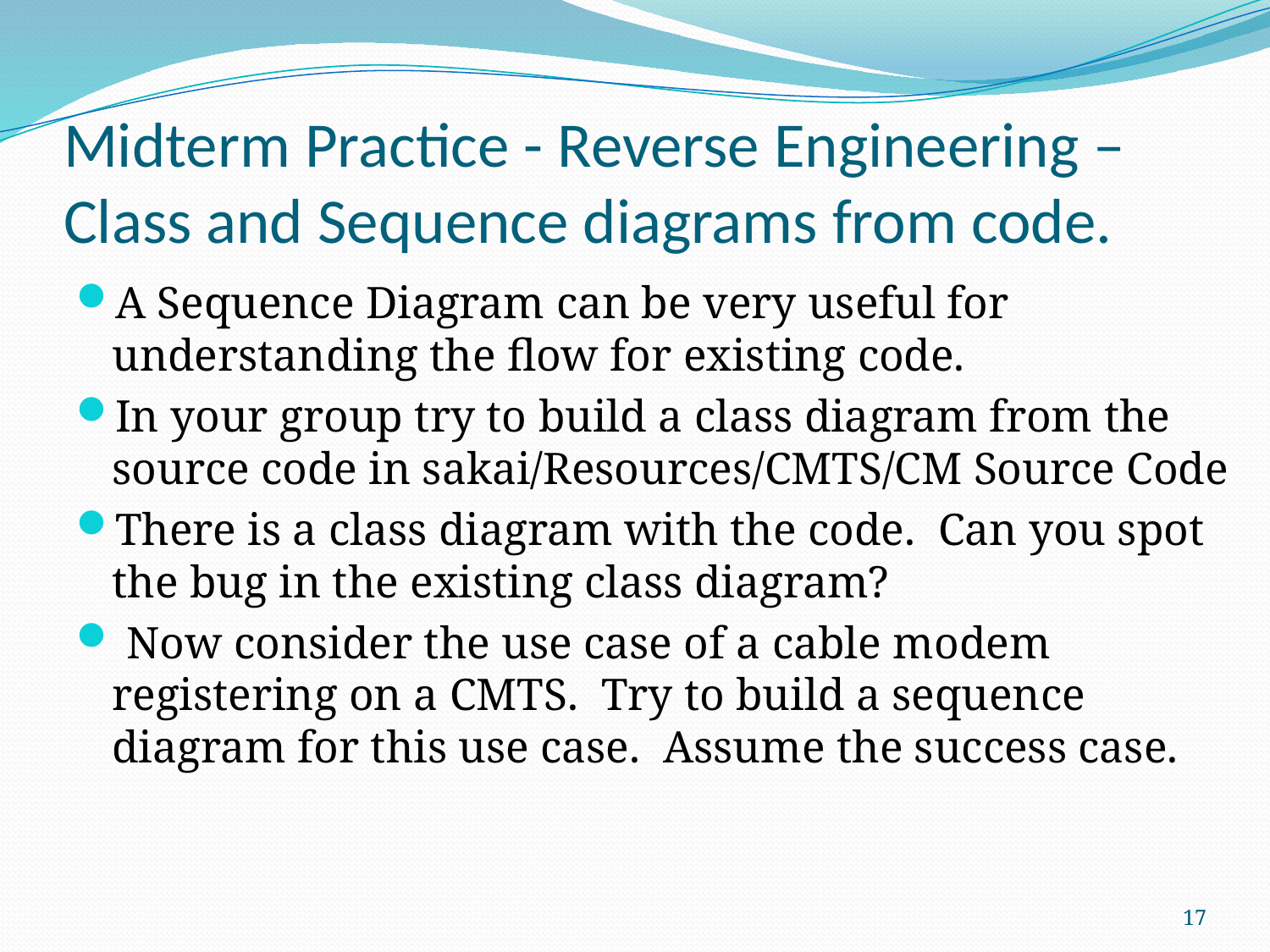

# Midterm Practice - Reverse Engineering – Class and Sequence diagrams from code.
A Sequence Diagram can be very useful for understanding the flow for existing code.
In your group try to build a class diagram from the source code in sakai/Resources/CMTS/CM Source Code
There is a class diagram with the code.  Can you spot the bug in the existing class diagram?
 Now consider the use case of a cable modem registering on a CMTS.  Try to build a sequence diagram for this use case.  Assume the success case.
17